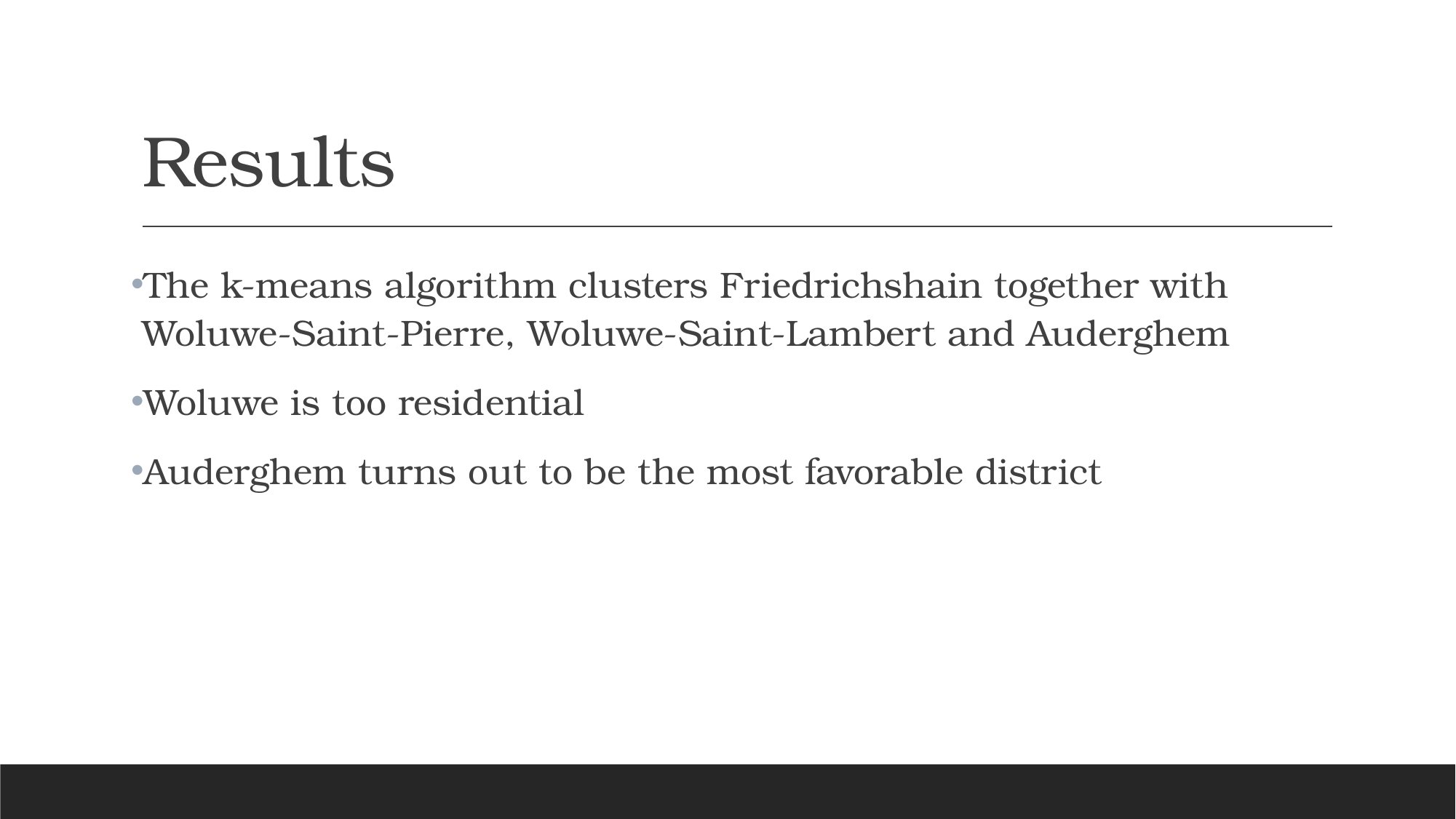

# Results
The k-means algorithm clusters Friedrichshain together with Woluwe-Saint-Pierre, Woluwe-Saint-Lambert and Auderghem
Woluwe is too residential
Auderghem turns out to be the most favorable district